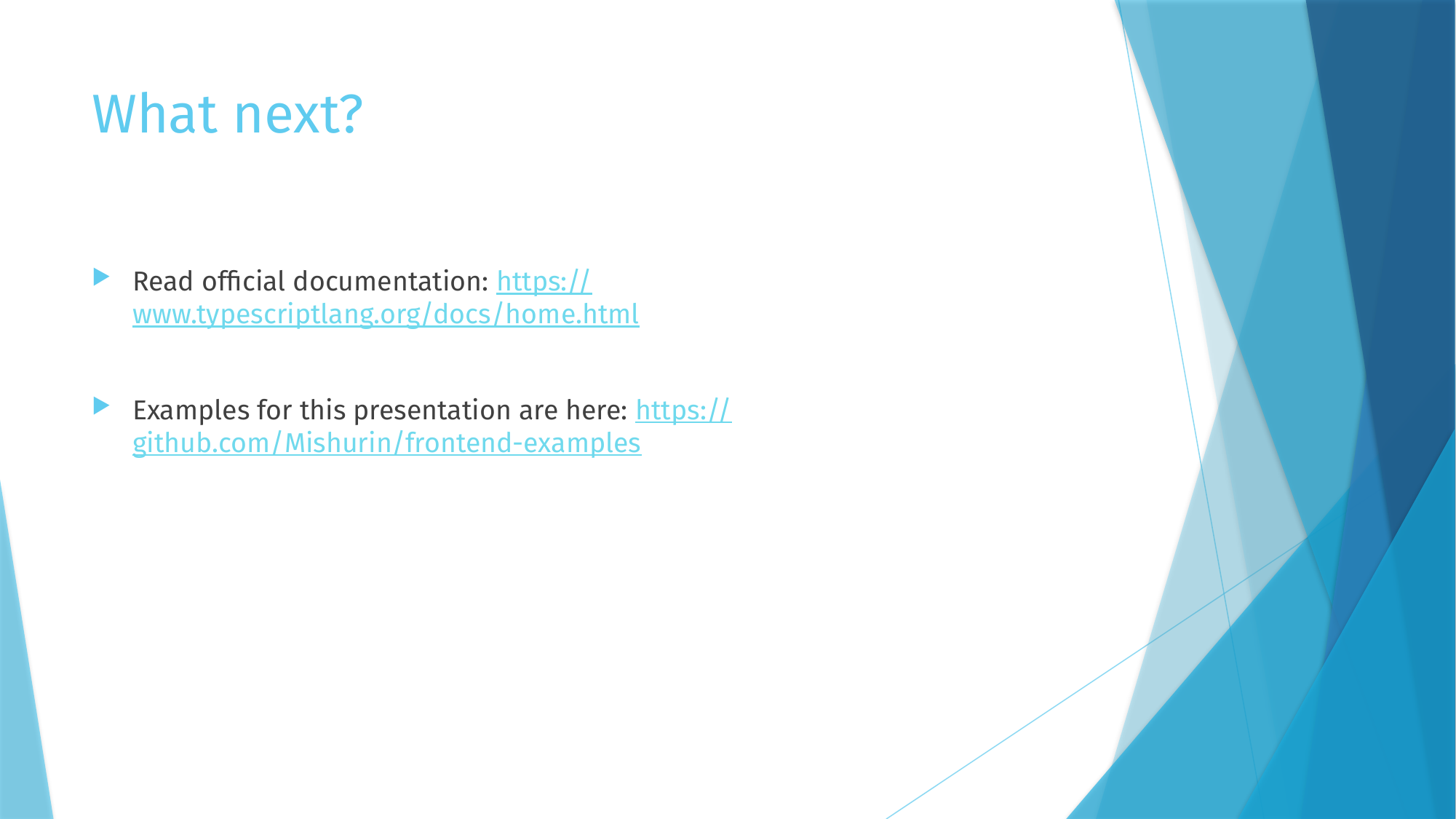

# What next?
Read official documentation: https://www.typescriptlang.org/docs/home.html

Examples for this presentation are here: https://github.com/Mishurin/frontend-examples